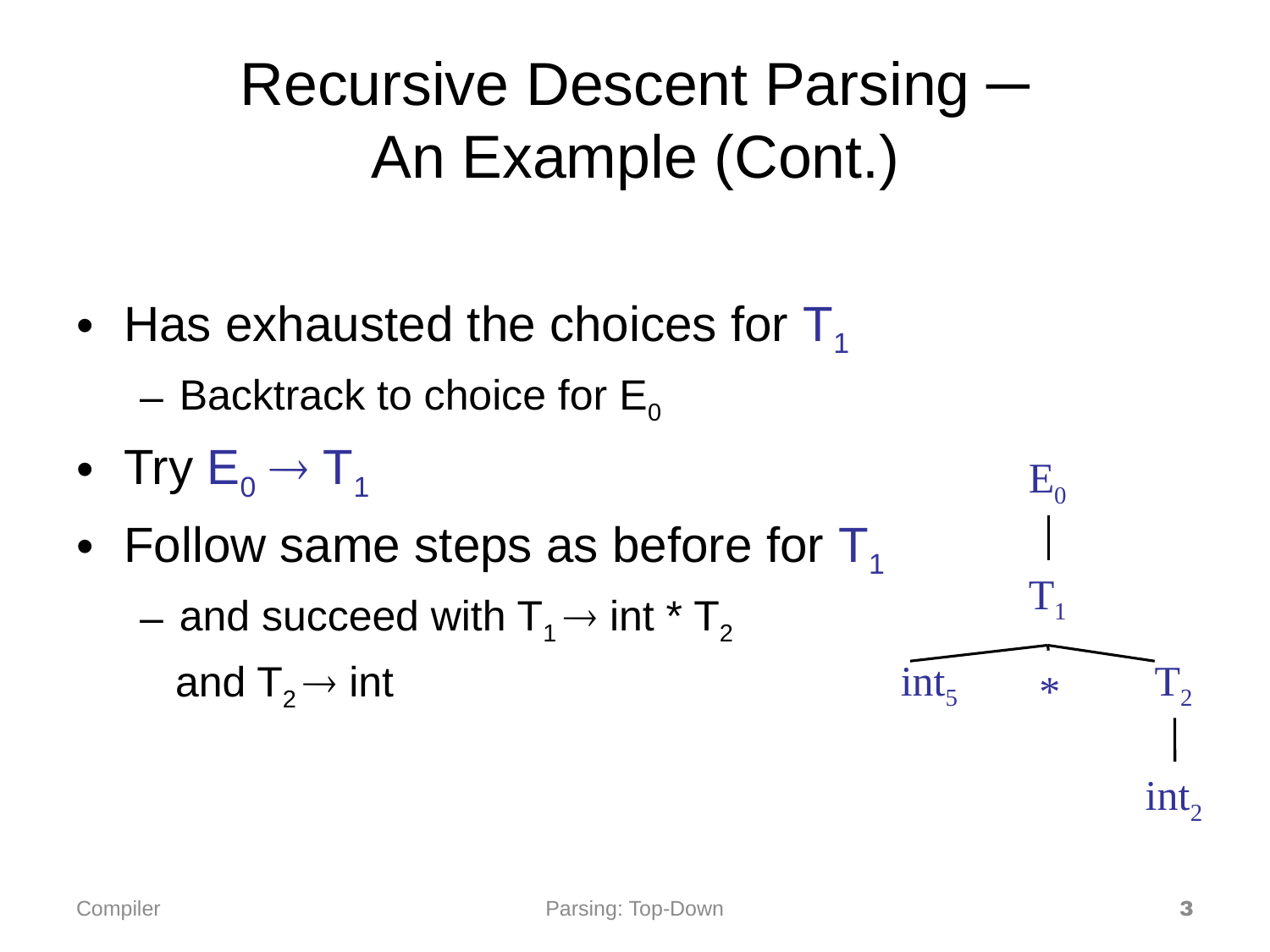

# Recursive Descent Parsing ─ An Example (Cont.)
Has exhausted the choices for T1
Backtrack to choice for E0
Try E0 → T1
Follow same steps as before for T1
and succeed with T1 → int * T2
   and T2 → int

E0
T1
int5
T2
*
int2
Parsing: Top-Down
3
Compiler